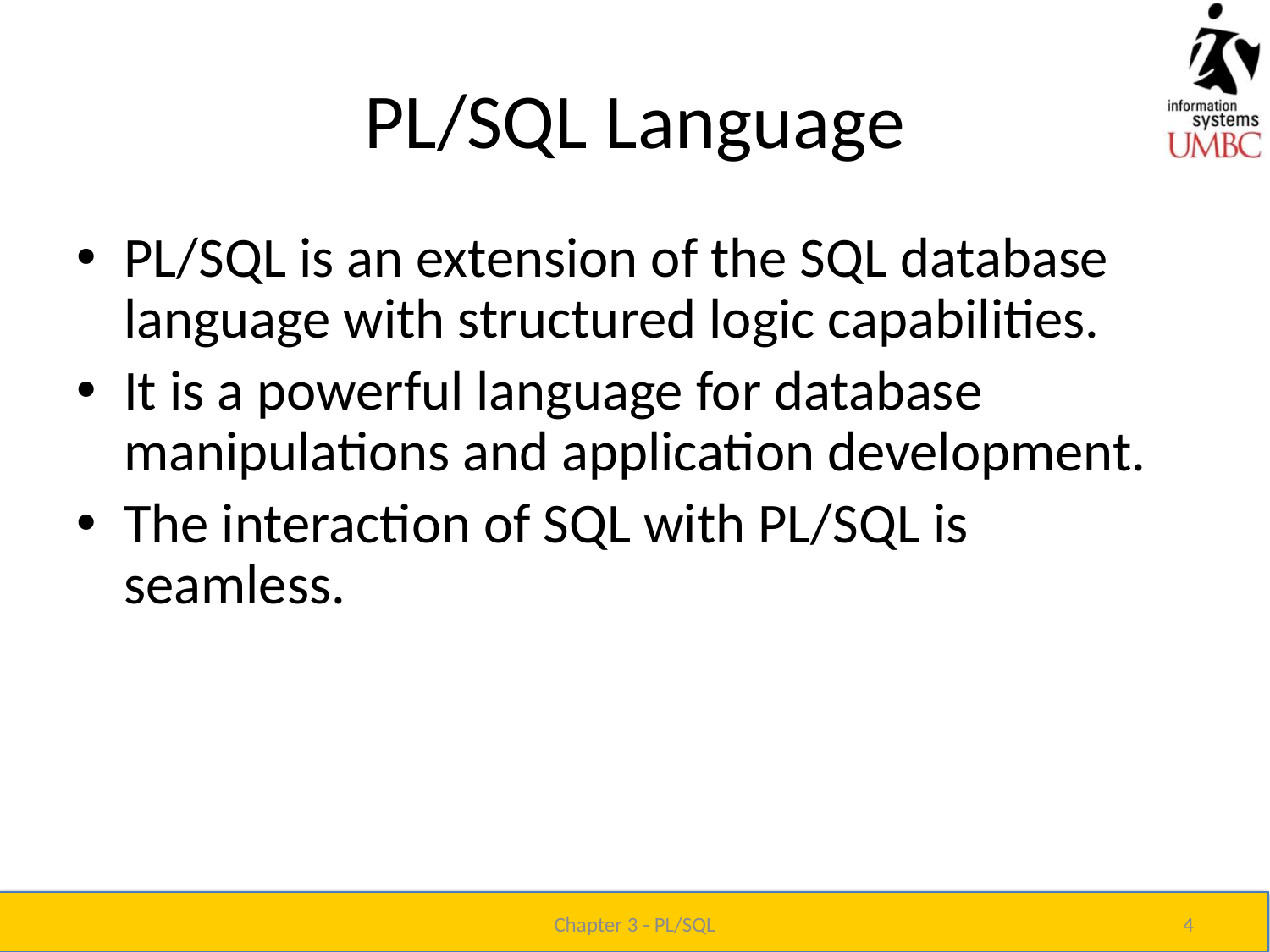

# PL/SQL Language
PL/SQL is an extension of the SQL database language with structured logic capabilities.
It is a powerful language for database manipulations and application development.
The interaction of SQL with PL/SQL is seamless.
Chapter 3 - PL/SQL
4